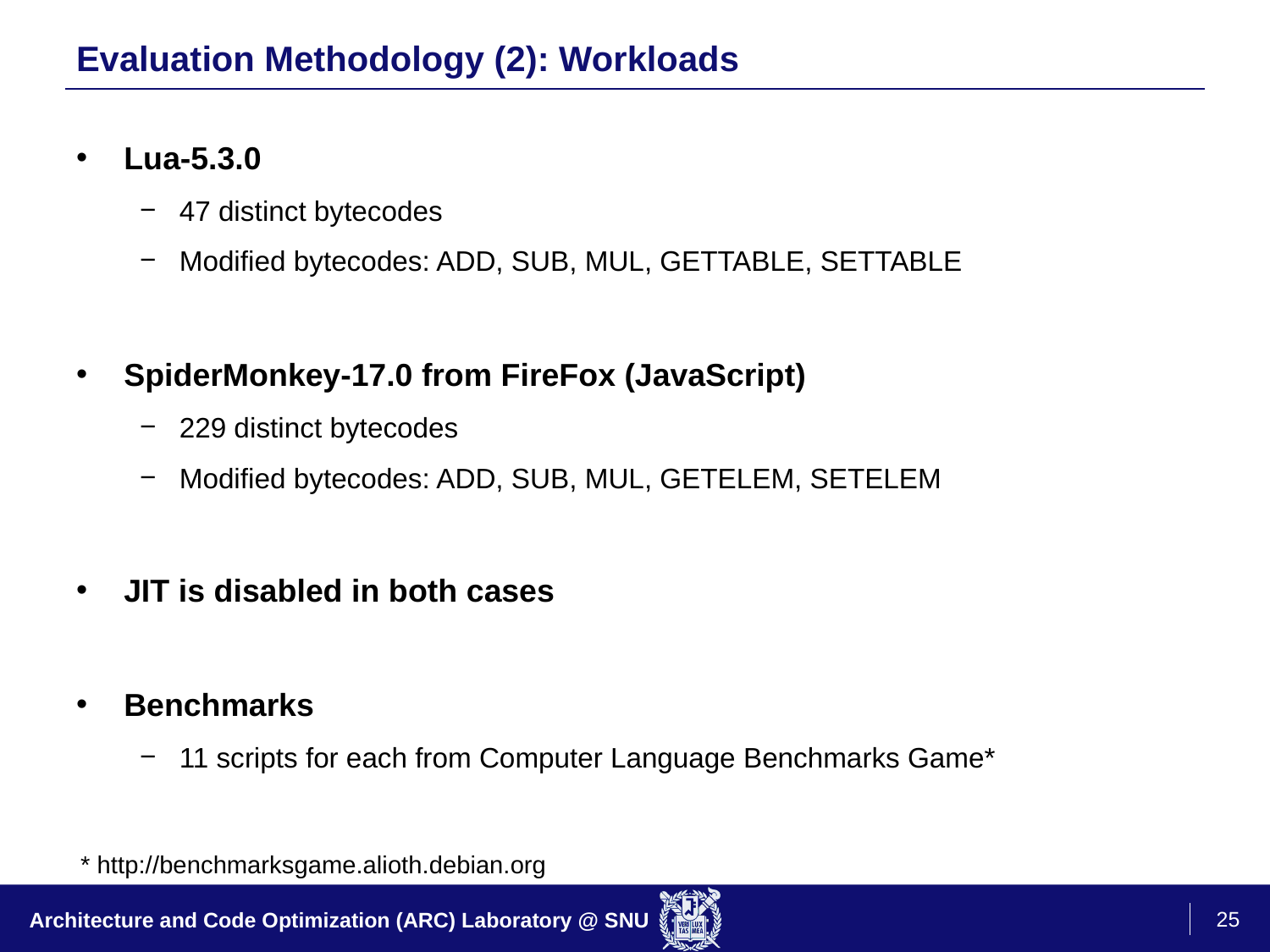

# Evaluation Methodology (2): Workloads
Lua-5.3.0
47 distinct bytecodes
Modified bytecodes: ADD, SUB, MUL, GETTABLE, SETTABLE

SpiderMonkey-17.0 from FireFox (JavaScript)
229 distinct bytecodes
Modified bytecodes: ADD, SUB, MUL, GETELEM, SETELEM

JIT is disabled in both cases

Benchmarks
11 scripts for each from Computer Language Benchmarks Game*
* http://benchmarksgame.alioth.debian.org
25